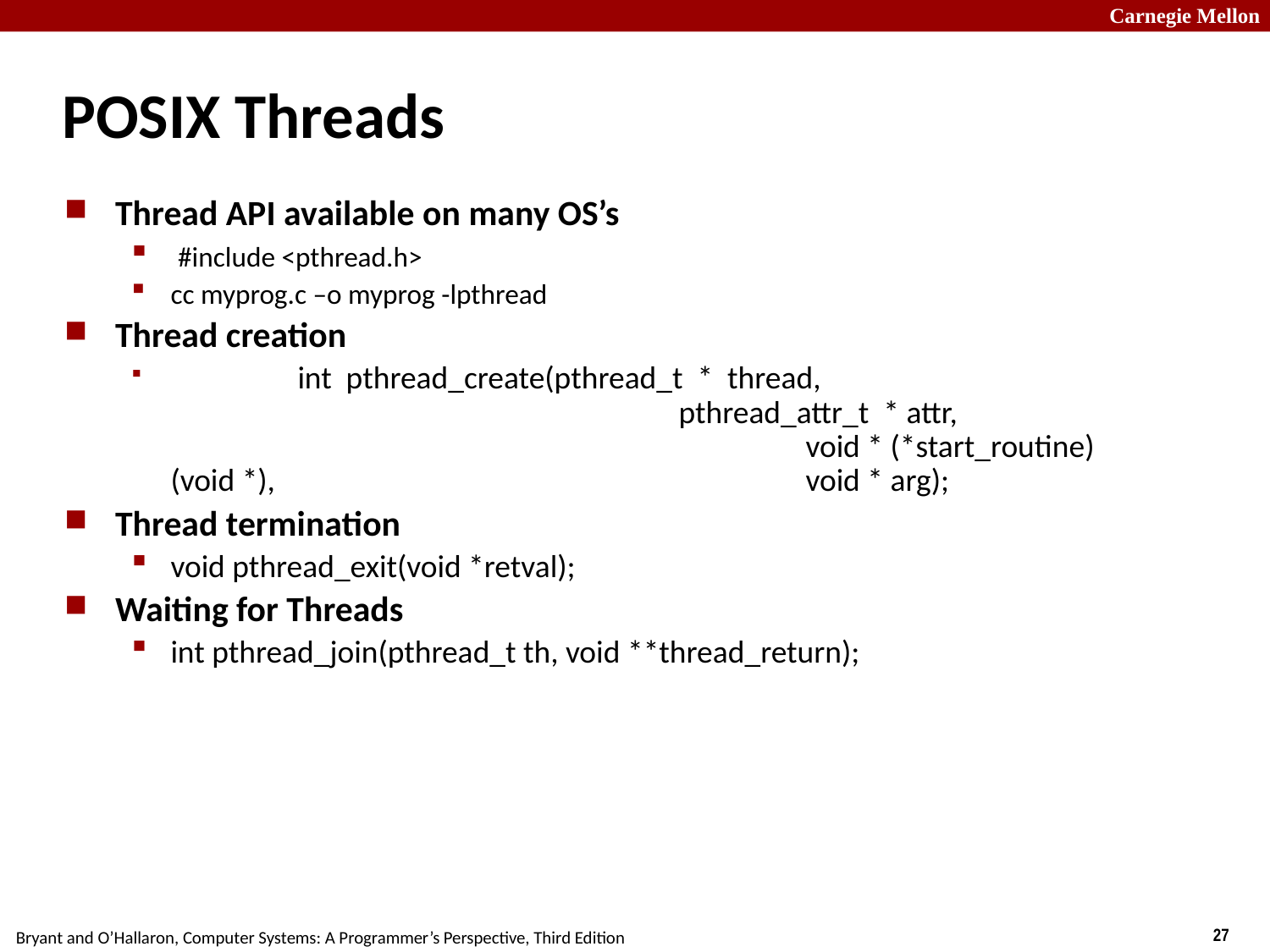

POSIX Threads
Thread API available on many OS’s
 #include <pthread.h>
cc myprog.c –o myprog -lpthread
Thread creation
	int  pthread_create(pthread_t  *  thread,  						pthread_attr_t  * attr, 						void * (*start_routine)(void *), 					void * arg);
Thread termination
void pthread_exit(void *retval);
Waiting for Threads
int pthread_join(pthread_t th, void **thread_return);